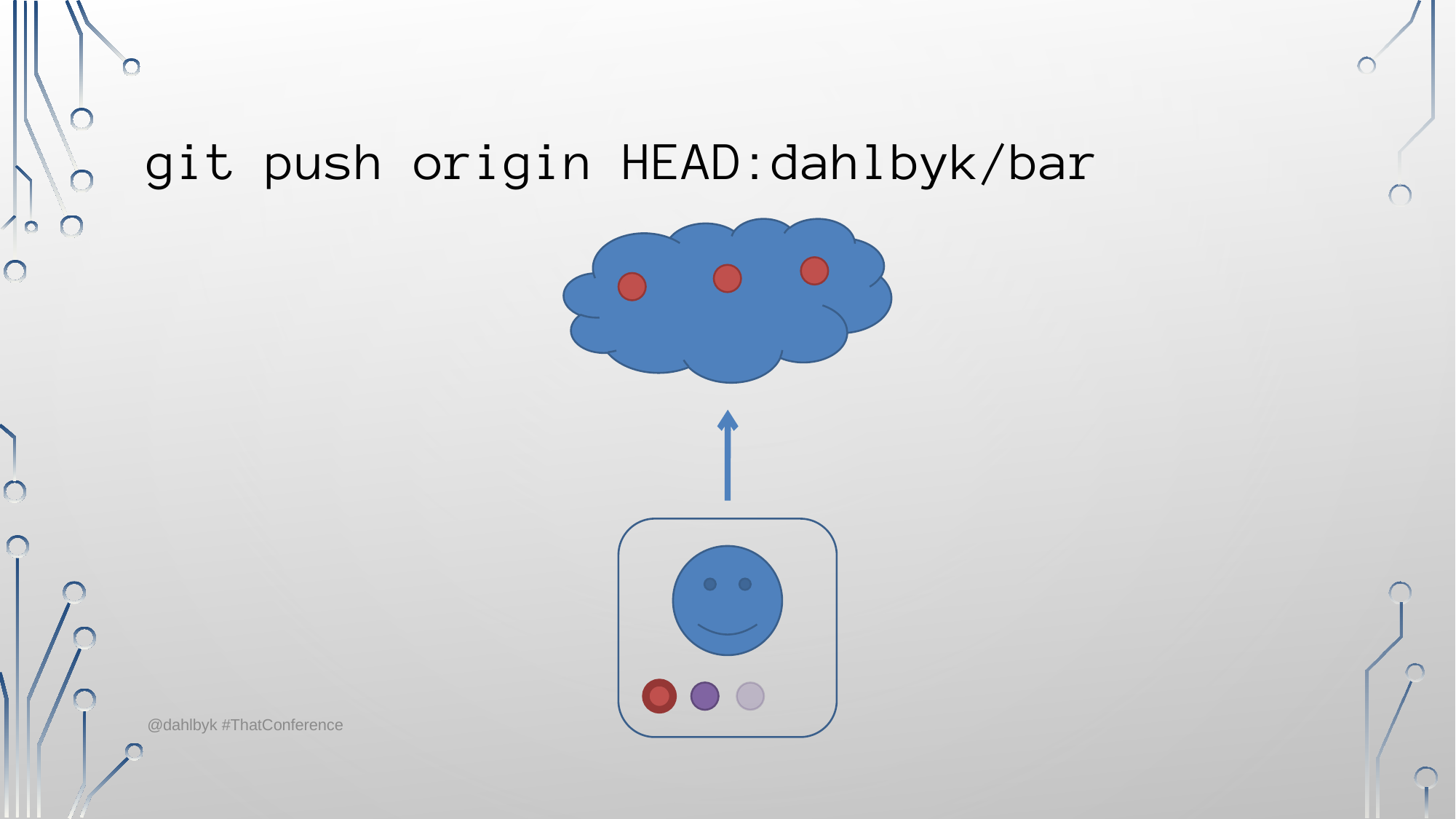

# git push origin HEAD:dahlbyk/bar

@dahlbyk #ThatConference